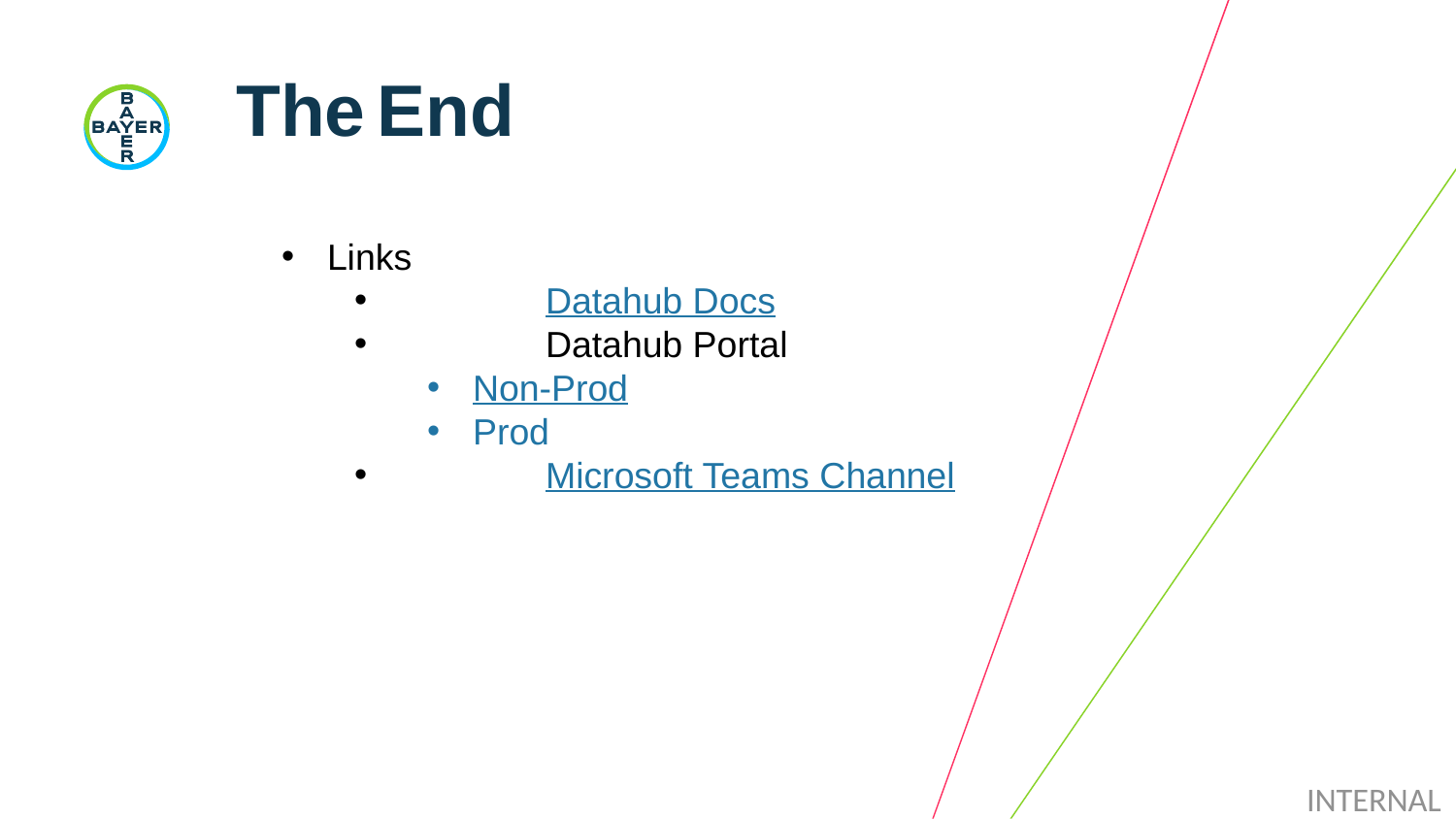

# The End
Links
	Datahub Docs
	Datahub Portal
Non-Prod
Prod
	Microsoft Teams Channel